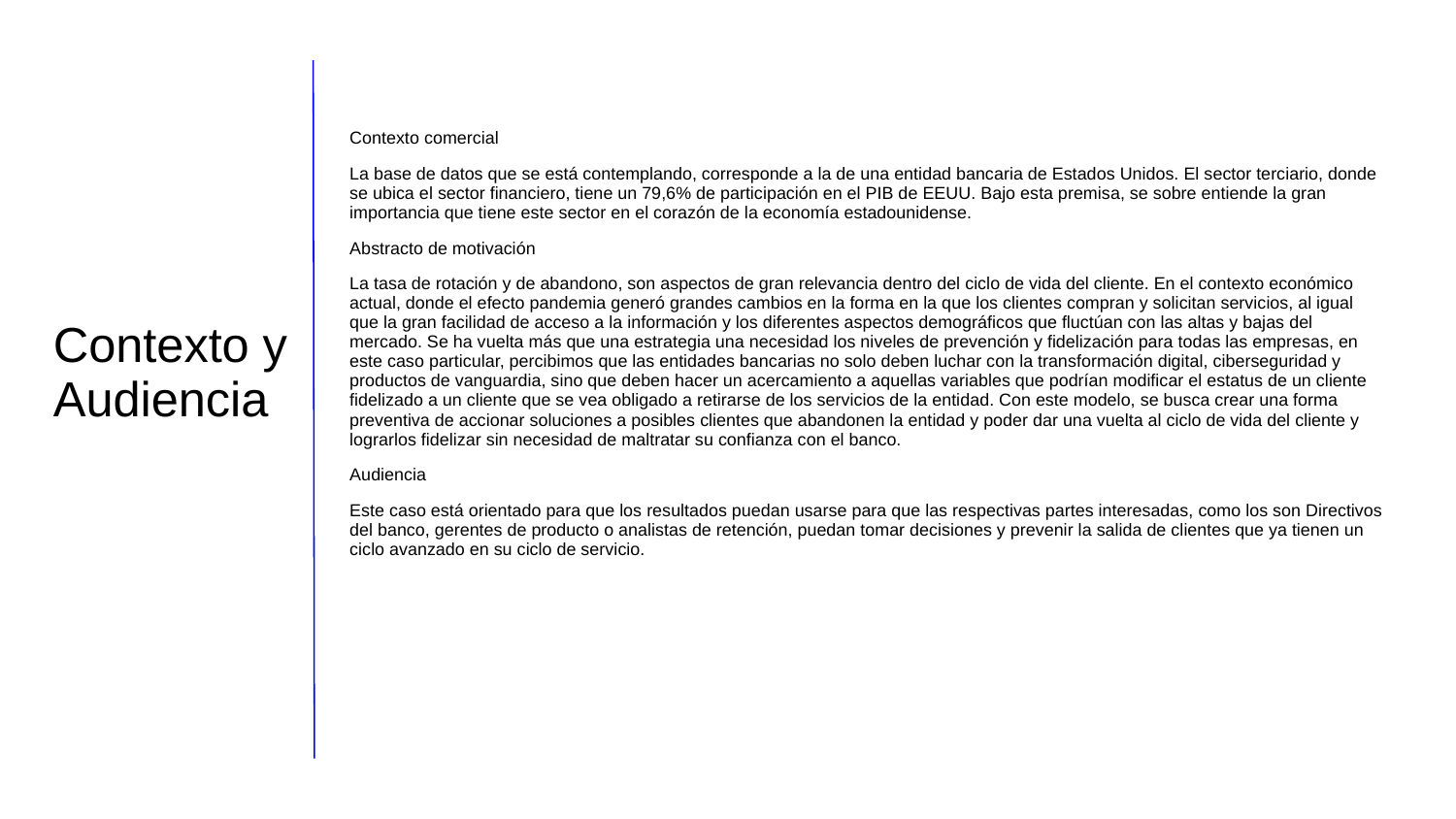

Contexto comercial
La base de datos que se está contemplando, corresponde a la de una entidad bancaria de Estados Unidos. El sector terciario, donde se ubica el sector financiero, tiene un 79,6% de participación en el PIB de EEUU. Bajo esta premisa, se sobre entiende la gran importancia que tiene este sector en el corazón de la economía estadounidense.
Abstracto de motivación
La tasa de rotación y de abandono, son aspectos de gran relevancia dentro del ciclo de vida del cliente. En el contexto económico actual, donde el efecto pandemia generó grandes cambios en la forma en la que los clientes compran y solicitan servicios, al igual que la gran facilidad de acceso a la información y los diferentes aspectos demográficos que fluctúan con las altas y bajas del mercado. Se ha vuelta más que una estrategia una necesidad los niveles de prevención y fidelización para todas las empresas, en este caso particular, percibimos que las entidades bancarias no solo deben luchar con la transformación digital, ciberseguridad y productos de vanguardia, sino que deben hacer un acercamiento a aquellas variables que podrían modificar el estatus de un cliente fidelizado a un cliente que se vea obligado a retirarse de los servicios de la entidad. Con este modelo, se busca crear una forma preventiva de accionar soluciones a posibles clientes que abandonen la entidad y poder dar una vuelta al ciclo de vida del cliente y lograrlos fidelizar sin necesidad de maltratar su confianza con el banco.
Audiencia
Este caso está orientado para que los resultados puedan usarse para que las respectivas partes interesadas, como los son Directivos del banco, gerentes de producto o analistas de retención, puedan tomar decisiones y prevenir la salida de clientes que ya tienen un ciclo avanzado en su ciclo de servicio.
# Contexto y
Audiencia